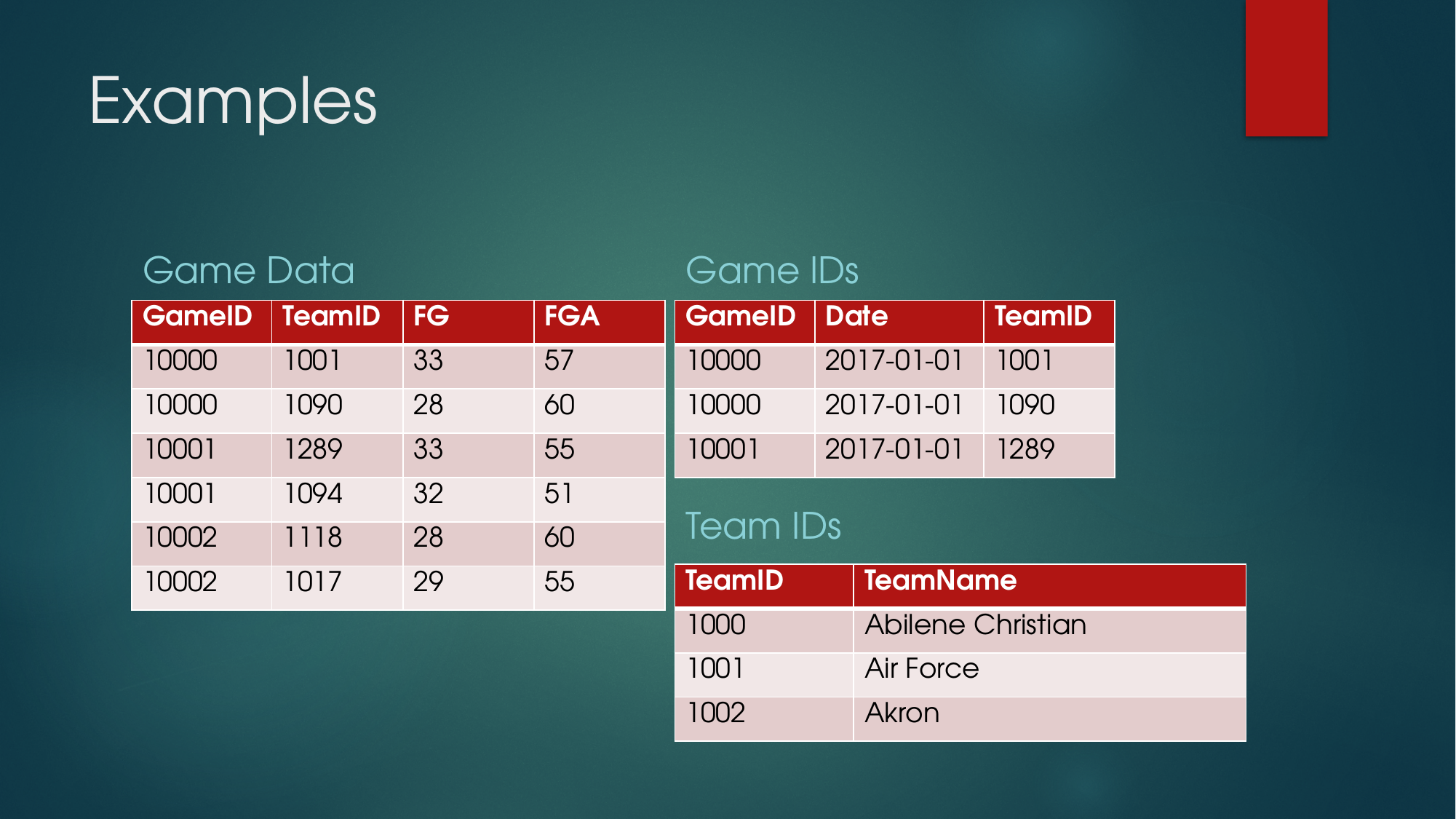

# Examples
Game Data
Game IDs
| GameID | TeamID | FG | FGA |
| --- | --- | --- | --- |
| 10000 | 1001 | 33 | 57 |
| 10000 | 1090 | 28 | 60 |
| 10001 | 1289 | 33 | 55 |
| 10001 | 1094 | 32 | 51 |
| 10002 | 1118 | 28 | 60 |
| 10002 | 1017 | 29 | 55 |
| GameID | Date | TeamID |
| --- | --- | --- |
| 10000 | 2017-01-01 | 1001 |
| 10000 | 2017-01-01 | 1090 |
| 10001 | 2017-01-01 | 1289 |
Team IDs
| TeamID | TeamName |
| --- | --- |
| 1000 | Abilene Christian |
| 1001 | Air Force |
| 1002 | Akron |